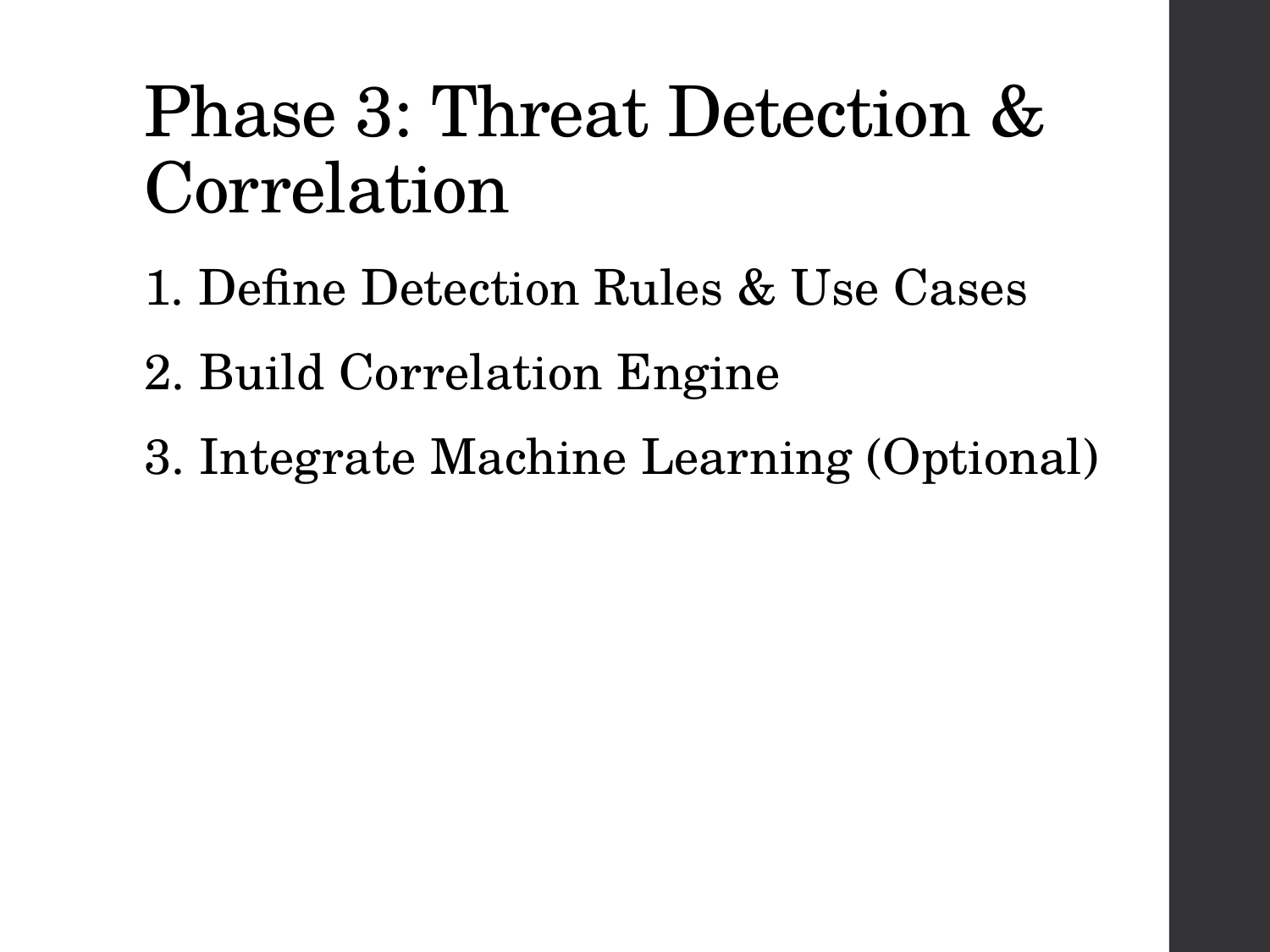

# Phase 3: Threat Detection & Correlation
1. Define Detection Rules & Use Cases
2. Build Correlation Engine
3. Integrate Machine Learning (Optional)